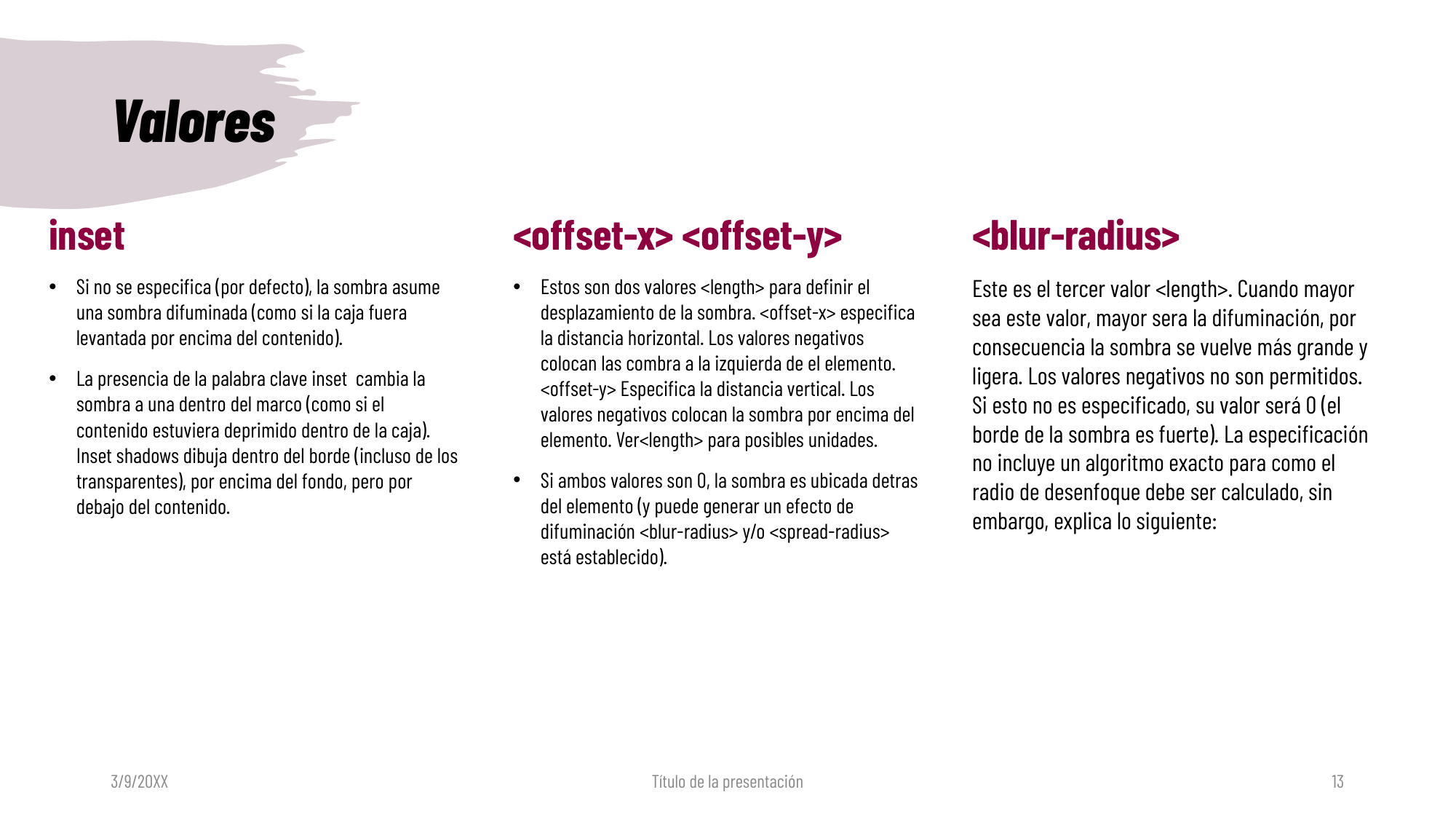

# Valores
inset
Si no se especifica (por defecto), la sombra asume una sombra difuminada (como si la caja fuera levantada por encima del contenido).
La presencia de la palabra clave inset  cambia la sombra a una dentro del marco (como si el contenido estuviera deprimido dentro de la caja). Inset shadows dibuja dentro del borde (incluso de los transparentes), por encima del fondo, pero por debajo del contenido.
<offset-x> <offset-y>
Estos son dos valores <length> para definir el desplazamiento de la sombra. <offset-x> especifica la distancia horizontal. Los valores negativos colocan las combra a la izquierda de el elemento. <offset-y> Especifica la distancia vertical. Los valores negativos colocan la sombra por encima del elemento. Ver<length> para posibles unidades.
Si ambos valores son 0, la sombra es ubicada detras del elemento (y puede generar un efecto de difuminación <blur-radius> y/o <spread-radius> está establecido).
<blur-radius>
Este es el tercer valor <length>. Cuando mayor sea este valor, mayor sera la difuminación, por consecuencia la sombra se vuelve más grande y ligera. Los valores negativos no son permitidos. Si esto no es especificado, su valor será 0 (el borde de la sombra es fuerte). La especificación no incluye un algoritmo exacto para como el radio de desenfoque debe ser calculado, sin embargo, explica lo siguiente:
3/9/20XX
Título de la presentación
13